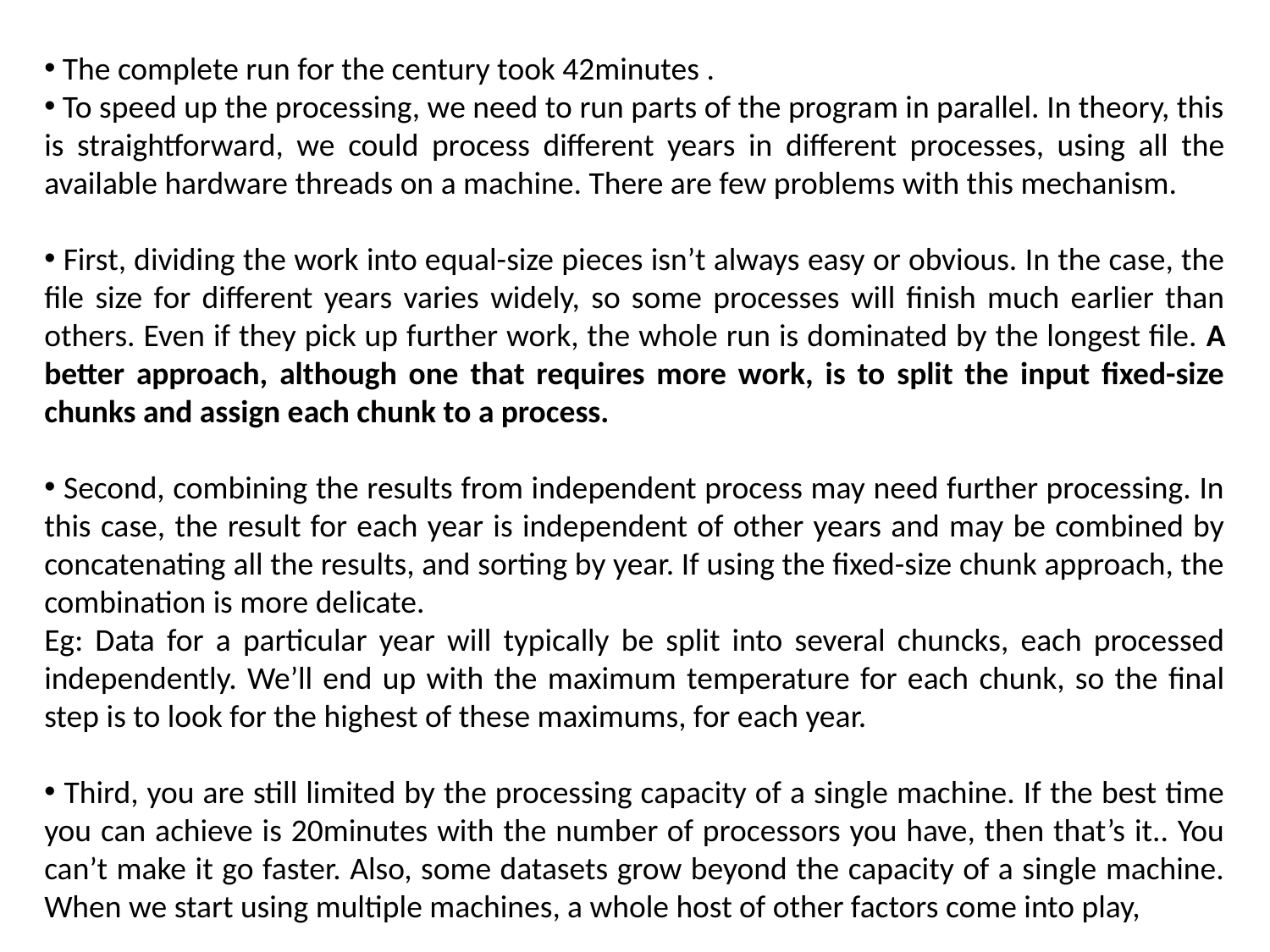

The complete run for the century took 42minutes .
 To speed up the processing, we need to run parts of the program in parallel. In theory, this is straightforward, we could process different years in different processes, using all the available hardware threads on a machine. There are few problems with this mechanism.

 First, dividing the work into equal-size pieces isn’t always easy or obvious. In the case, the file size for different years varies widely, so some processes will finish much earlier than others. Even if they pick up further work, the whole run is dominated by the longest file. A better approach, although one that requires more work, is to split the input fixed-size chunks and assign each chunk to a process.

 Second, combining the results from independent process may need further processing. In this case, the result for each year is independent of other years and may be combined by concatenating all the results, and sorting by year. If using the fixed-size chunk approach, the combination is more delicate.
Eg: Data for a particular year will typically be split into several chuncks, each processed independently. We’ll end up with the maximum temperature for each chunk, so the final step is to look for the highest of these maximums, for each year.

 Third, you are still limited by the processing capacity of a single machine. If the best time you can achieve is 20minutes with the number of processors you have, then that’s it.. You can’t make it go faster. Also, some datasets grow beyond the capacity of a single machine. When we start using multiple machines, a whole host of other factors come into play,